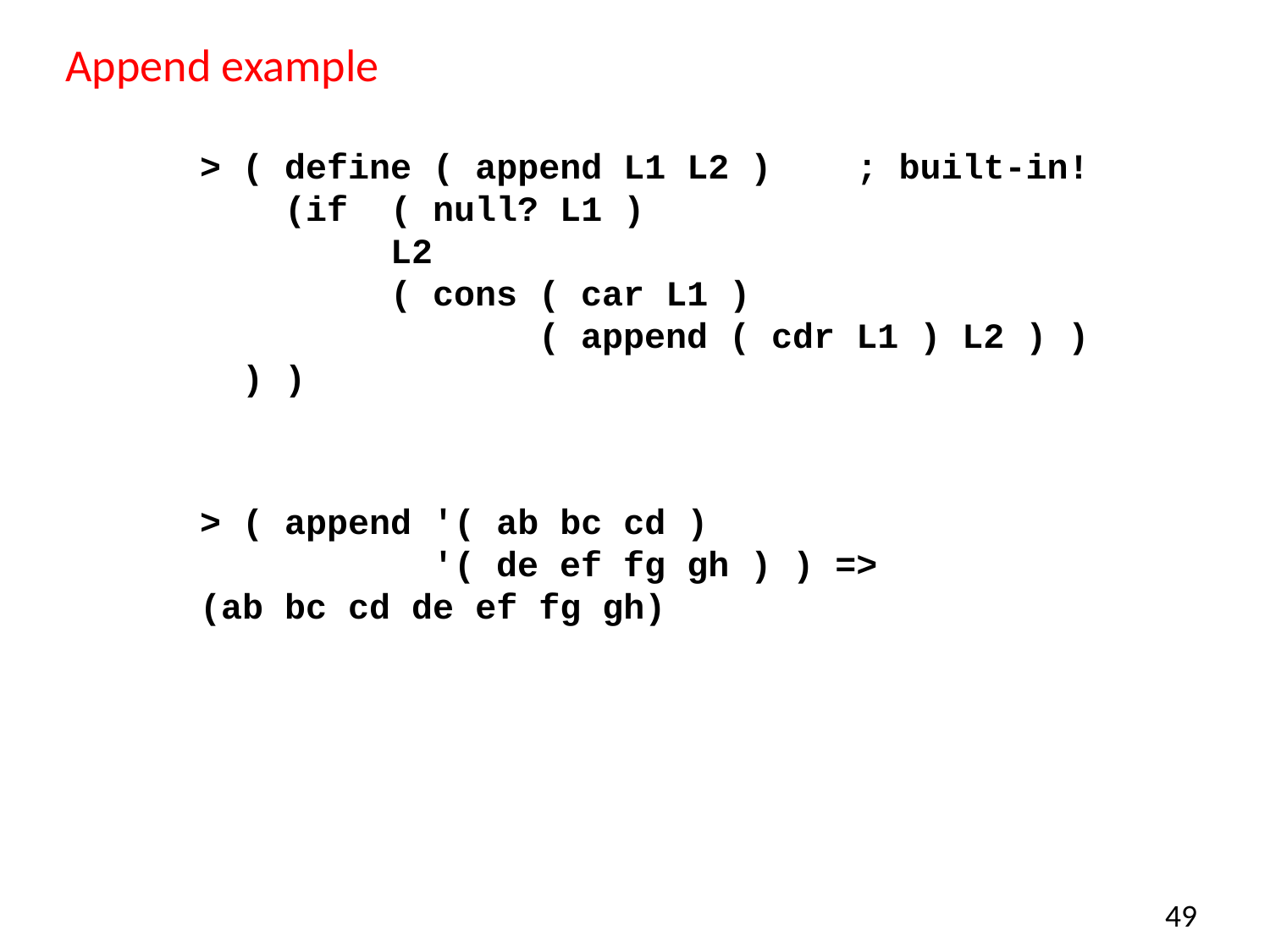

# Append example
> ( define ( append L1 L2 )    ; built-in!
    (if  ( null? L1 )
         L2
         ( cons ( car L1 )
                ( append ( cdr L1 ) L2 ) )
  ) )

> ( append '( ab bc cd )
           '( de ef fg gh ) ) =>
(ab bc cd de ef fg gh)

49